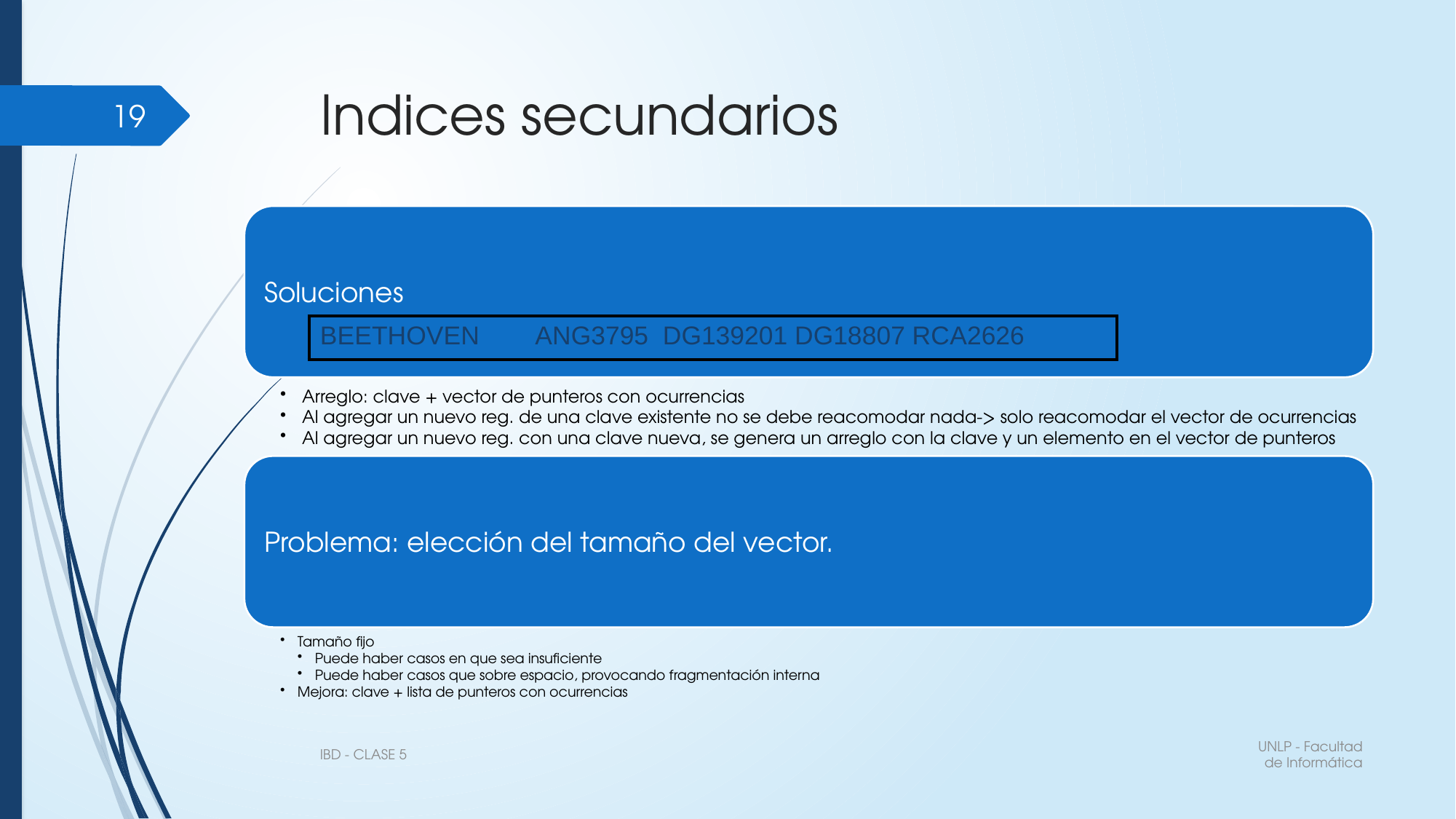

# Indices secundarios
19
Soluciones
Arreglo: clave + vector de punteros con ocurrencias
Al agregar un nuevo reg. de una clave existente no se debe reacomodar nada-> solo reacomodar el vector de ocurrencias
Al agregar un nuevo reg. con una clave nueva, se genera un arreglo con la clave y un elemento en el vector de punteros
Problema: elección del tamaño del vector.
Tamaño fijo
Puede haber casos en que sea insuficiente
Puede haber casos que sobre espacio, provocando fragmentación interna
Mejora: clave + lista de punteros con ocurrencias
| BEETHOVEN ANG3795 DG139201 DG18807 RCA2626 |
| --- |
UNLP - Facultad de Informática
IBD - CLASE 5